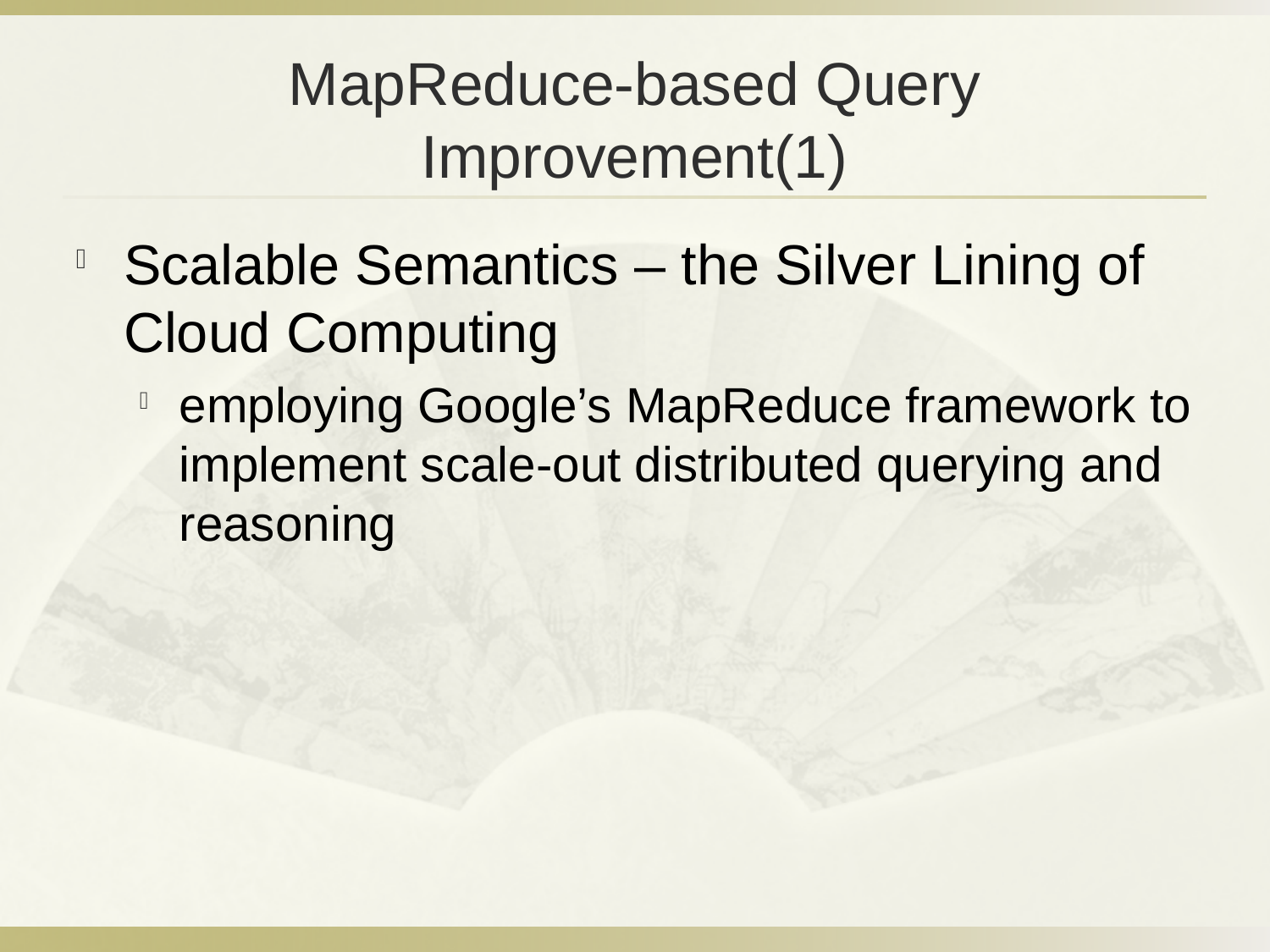

# MapReduce-based Query Improvement(1)
Scalable Semantics – the Silver Lining of Cloud Computing
employing Google’s MapReduce framework to implement scale-out distributed querying and reasoning